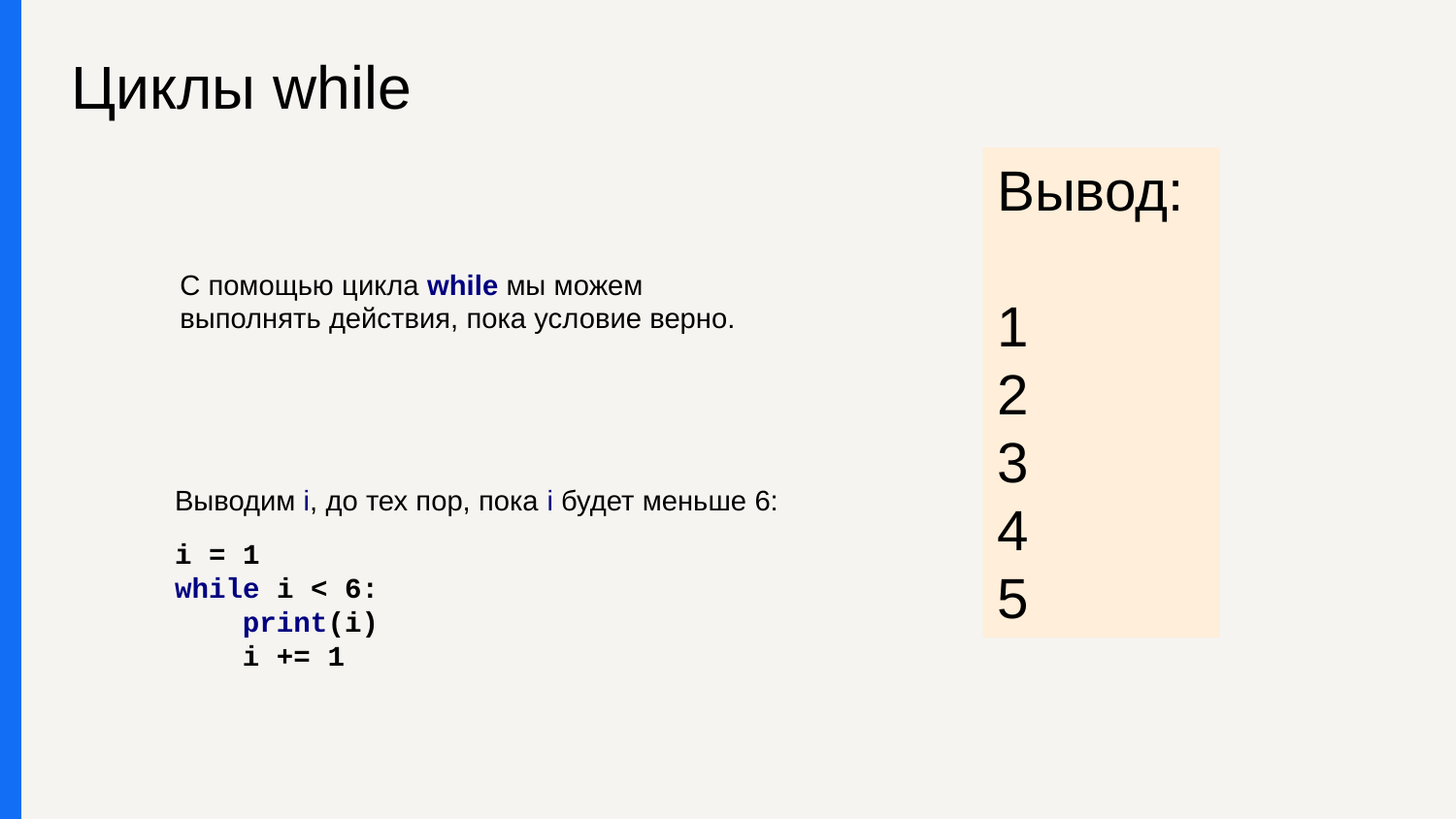

# Циклы while
Вывод:

1
2
3
4
5
С помощью цикла while мы можем выполнять действия, пока условие верно.
Выводим i, до тех пор, пока i будет меньше 6:

i = 1
while i < 6:
    print(i)
    i += 1